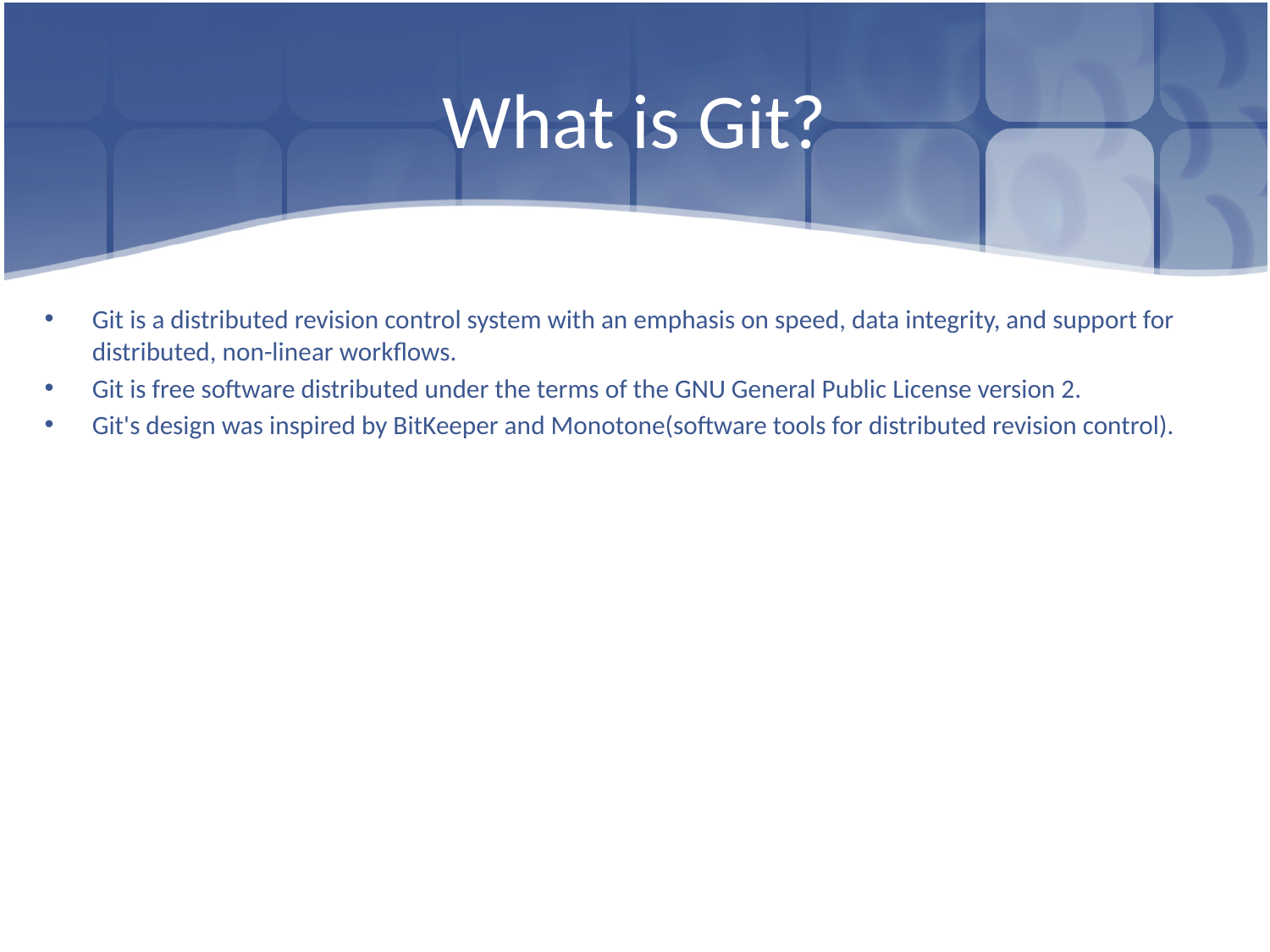

# What is Git?
Git is a distributed revision control system with an emphasis on speed, data integrity, and support for distributed, non-linear workflows.
Git is free software distributed under the terms of the GNU General Public License version 2.
Git's design was inspired by BitKeeper and Monotone(software tools for distributed revision control).